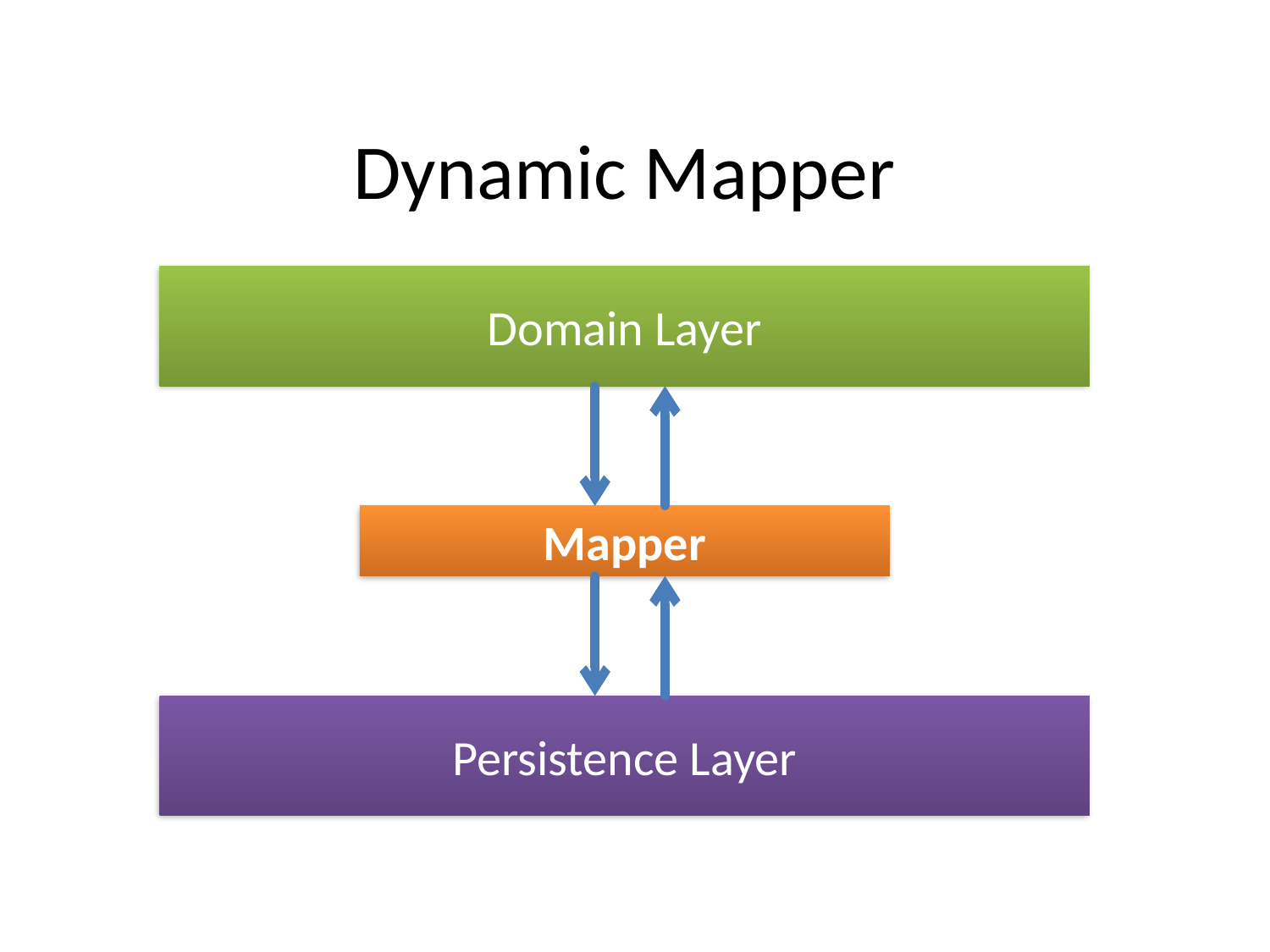

# Dynamic Mapper
Domain Layer
Mapper
Persistence Layer